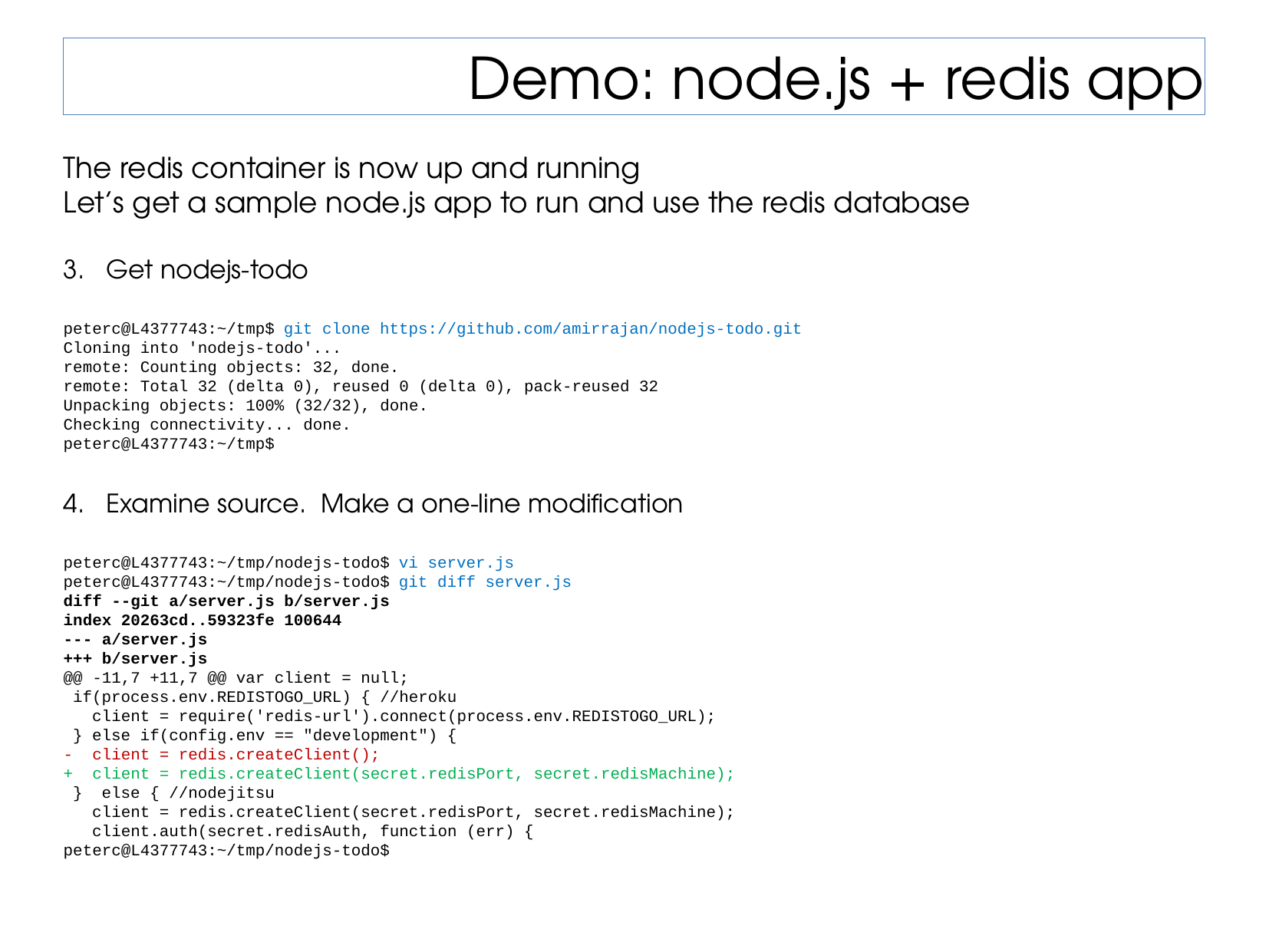

Demo: node.js + redis app
The redis container is now up and running
Let’s get a sample node.js app to run and use the redis database

Get nodejs-todo

peterc@L4377743:~/tmp$ git clone https://github.com/amirrajan/nodejs-todo.git
Cloning into 'nodejs-todo'...
remote: Counting objects: 32, done.
remote: Total 32 (delta 0), reused 0 (delta 0), pack-reused 32
Unpacking objects: 100% (32/32), done.
Checking connectivity... done.
peterc@L4377743:~/tmp$

Examine source.  Make a one-line modification

peterc@L4377743:~/tmp/nodejs-todo$ vi server.js
peterc@L4377743:~/tmp/nodejs-todo$ git diff server.js
diff --git a/server.js b/server.js
index 20263cd..59323fe 100644
--- a/server.js
+++ b/server.js
@@ -11,7 +11,7 @@ var client = null;
 if(process.env.REDISTOGO_URL) { //heroku
   client = require('redis-url').connect(process.env.REDISTOGO_URL);
 } else if(config.env == "development") {
-  client = redis.createClient();
+  client = redis.createClient(secret.redisPort, secret.redisMachine);
 }  else { //nodejitsu
   client = redis.createClient(secret.redisPort, secret.redisMachine);
   client.auth(secret.redisAuth, function (err) {
peterc@L4377743:~/tmp/nodejs-todo$